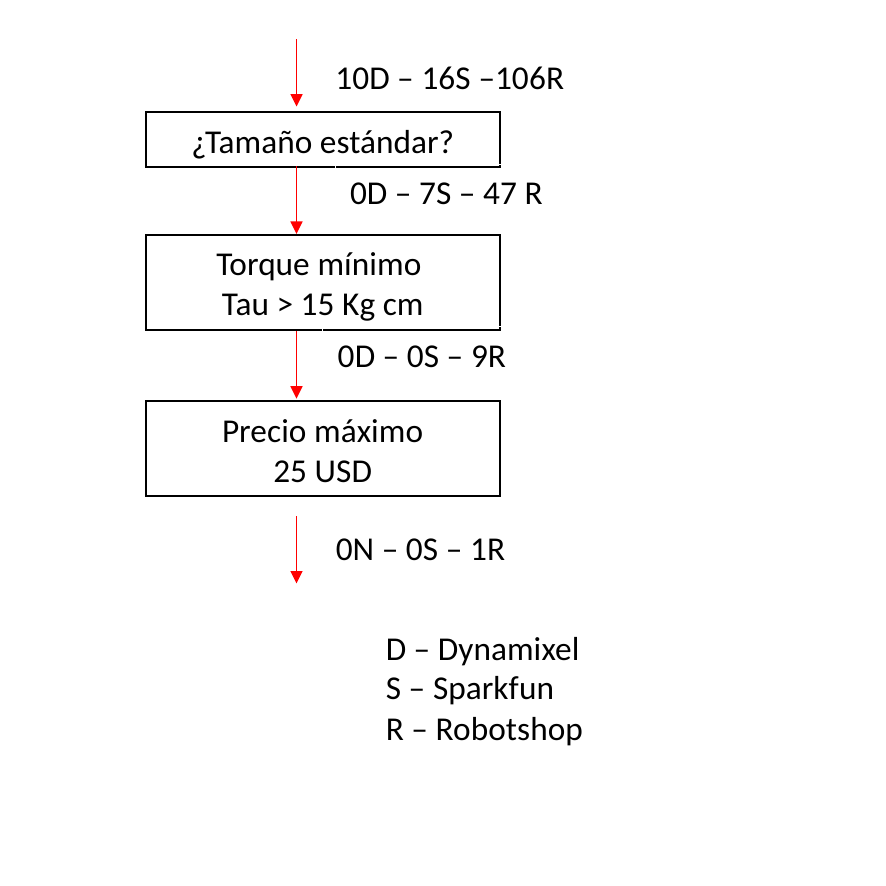

10D – 16S –106R
¿Tamaño estándar?
0D – 7S – 47 R
Torque mínimo
Tau > 15 Kg cm
0D – 0S – 9R
Precio máximo
25 USD
0N – 0S – 1R
D – Dynamixel
S – Sparkfun
R – Robotshop